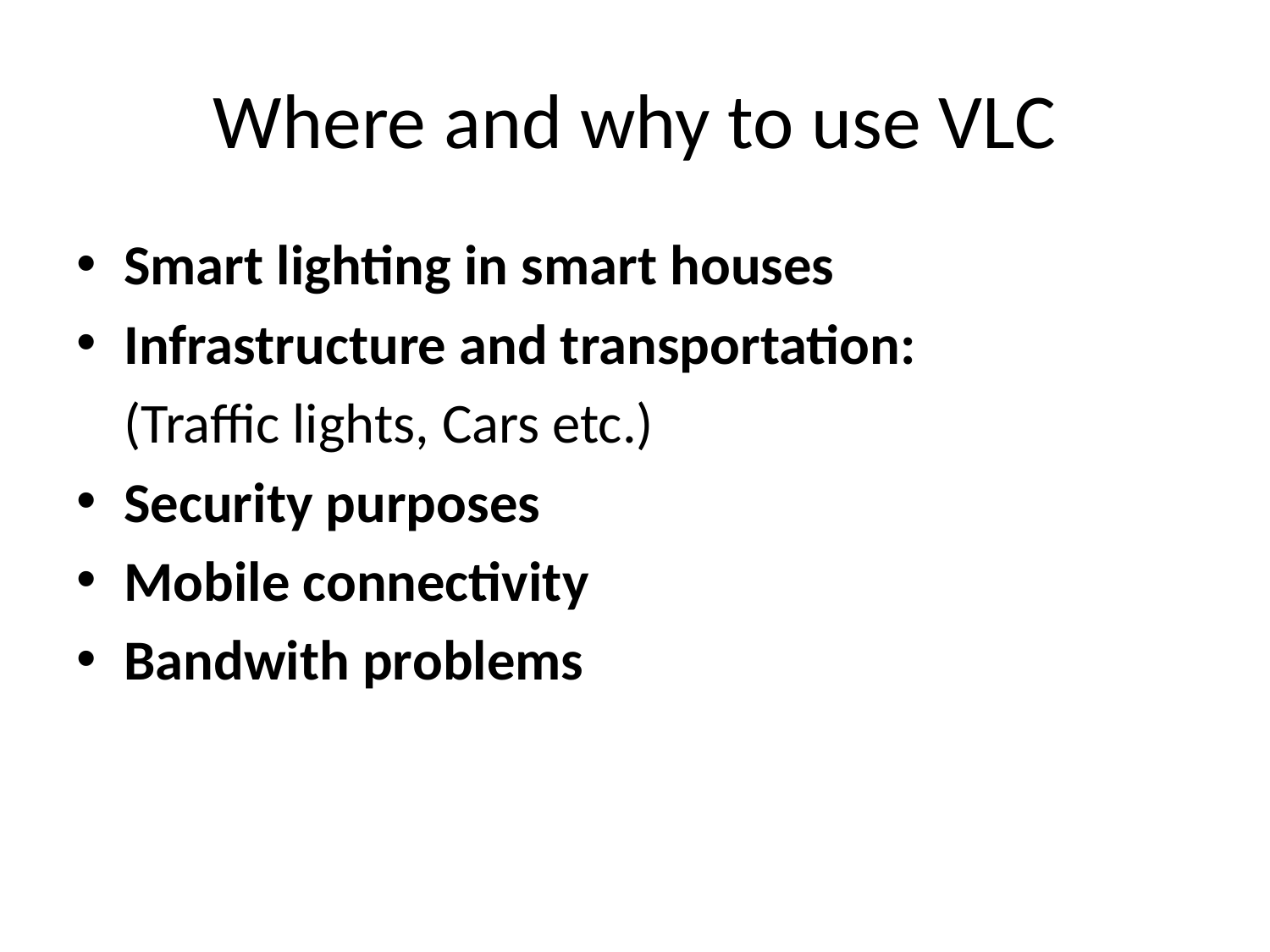

# Where and why to use VLC
Smart lighting in smart houses
Infrastructure and transportation:
	(Traffic lights, Cars etc.)
Security purposes
Mobile connectivity
Bandwith problems